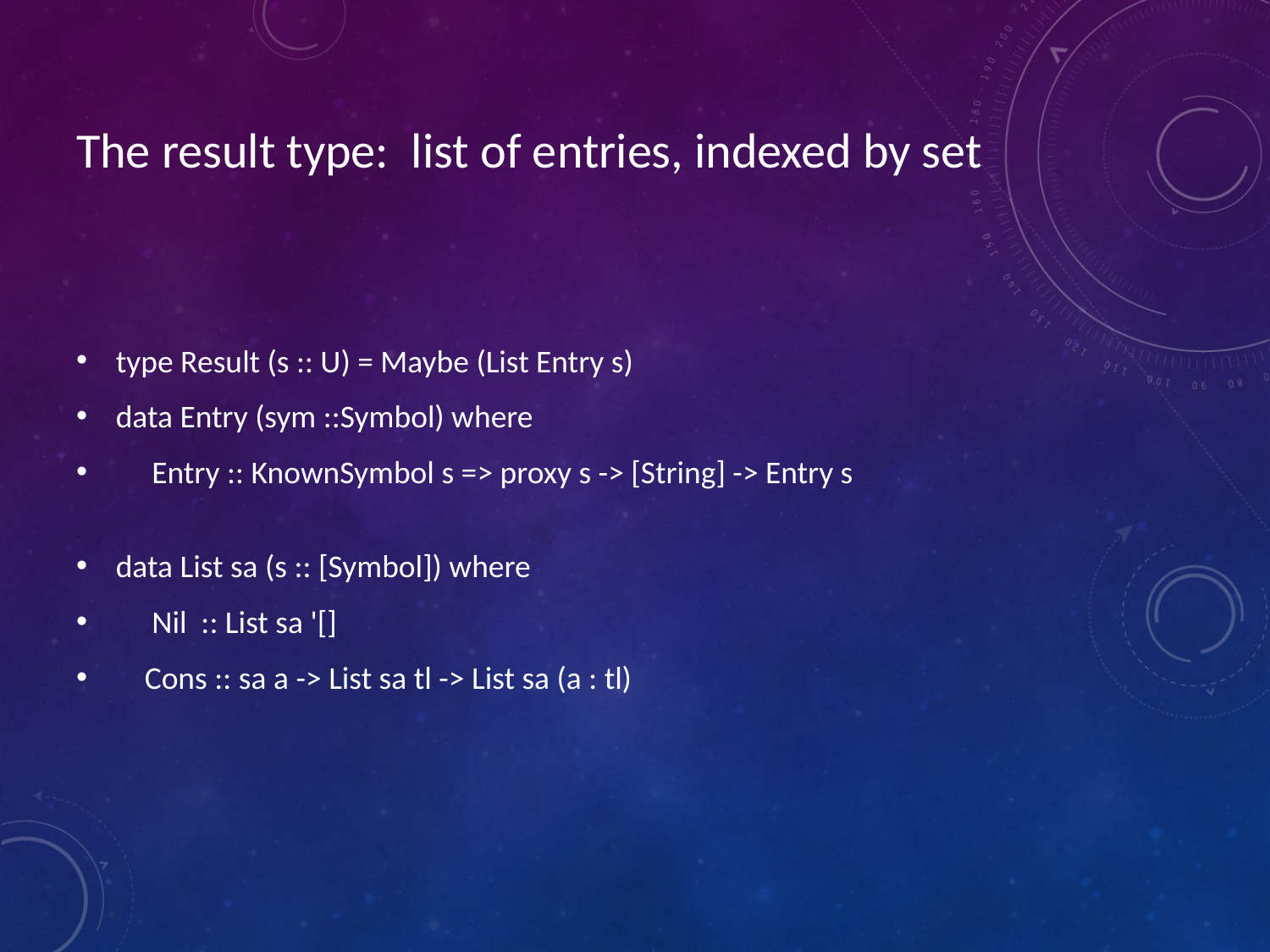

# The result type:  list of entries, indexed by set
type Result (s :: U) = Maybe (List Entry s)
data Entry (sym ::Symbol) where
     Entry :: KnownSymbol s => proxy s -> [String] -> Entry s
data List sa (s :: [Symbol]) where
     Nil  :: List sa '[]
    Cons :: sa a -> List sa tl -> List sa (a : tl)